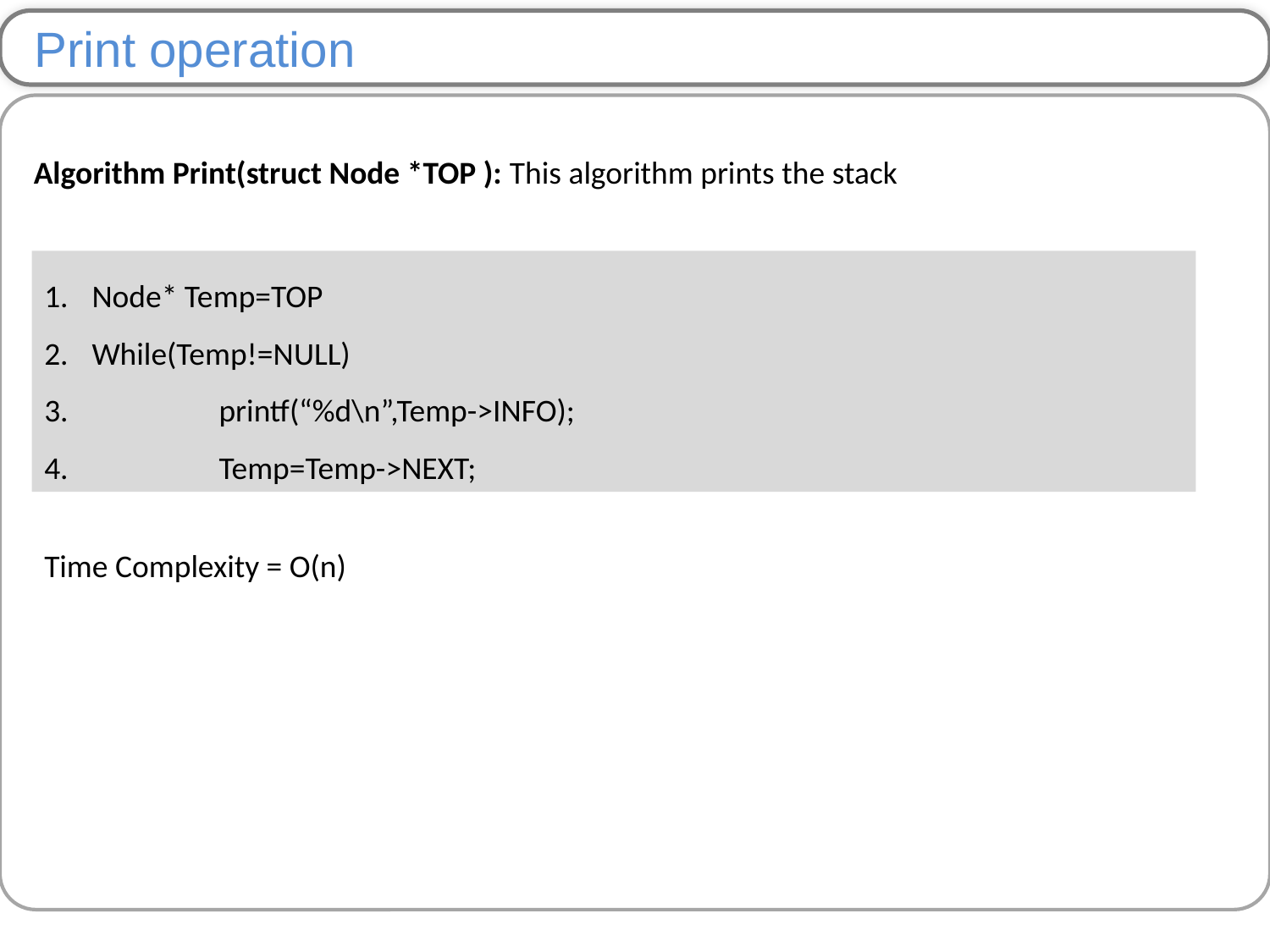

Print operation

Algorithm Print(struct Node *TOP ): This algorithm prints the stack

Node* Temp=TOP
While(Temp!=NULL)
 	printf(“%d\n”,Temp->INFO);
 	Temp=Temp->NEXT;
Time Complexity = O(n)